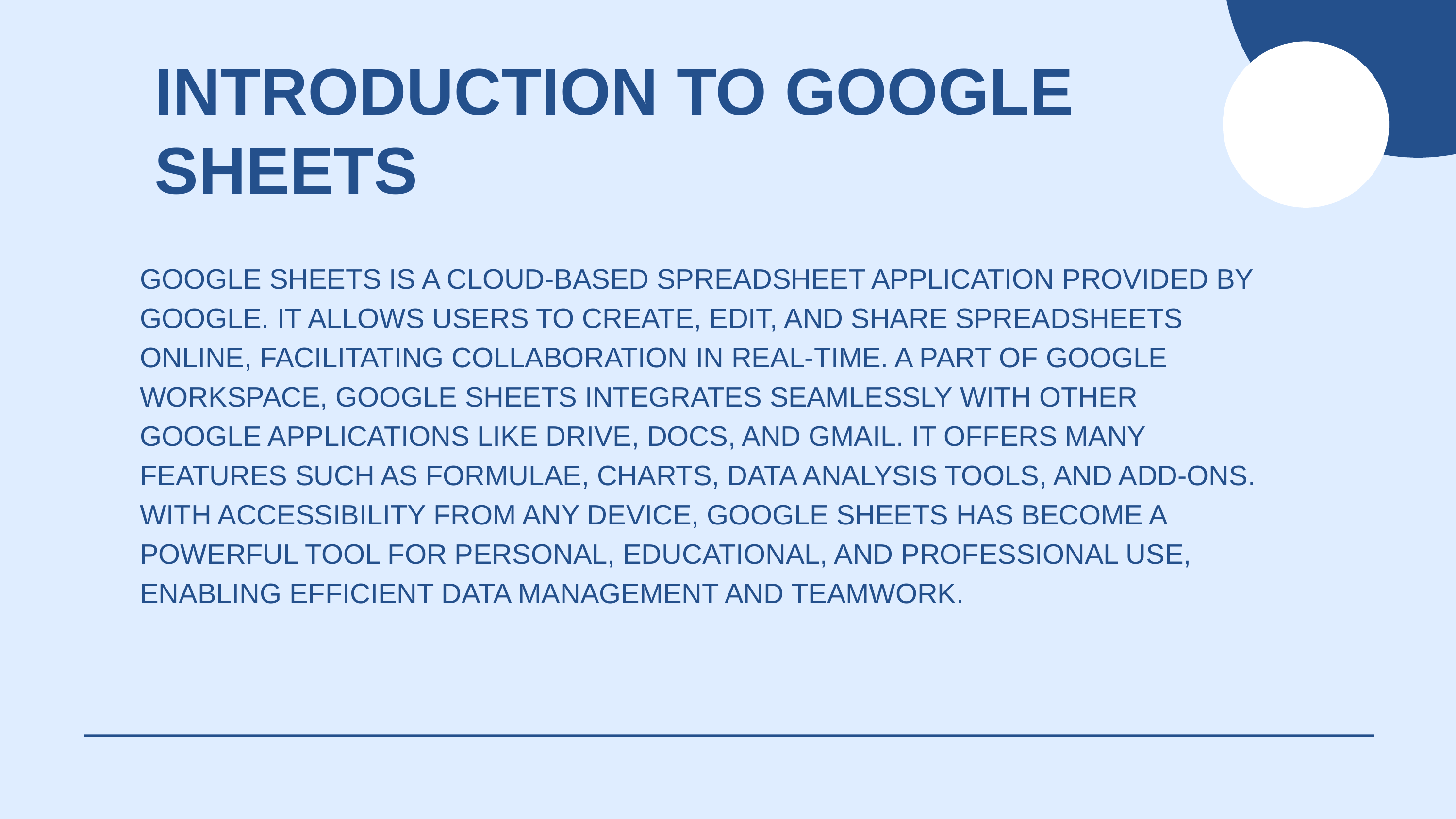

INTRODUCTION TO GOOGLE SHEETS
GOOGLE SHEETS IS A CLOUD-BASED SPREADSHEET APPLICATION PROVIDED BY GOOGLE. IT ALLOWS USERS TO CREATE, EDIT, AND SHARE SPREADSHEETS ONLINE, FACILITATING COLLABORATION IN REAL-TIME. A PART OF GOOGLE WORKSPACE, GOOGLE SHEETS INTEGRATES SEAMLESSLY WITH OTHER GOOGLE APPLICATIONS LIKE DRIVE, DOCS, AND GMAIL. IT OFFERS MANY FEATURES SUCH AS FORMULAE, CHARTS, DATA ANALYSIS TOOLS, AND ADD-ONS. WITH ACCESSIBILITY FROM ANY DEVICE, GOOGLE SHEETS HAS BECOME A POWERFUL TOOL FOR PERSONAL, EDUCATIONAL, AND PROFESSIONAL USE, ENABLING EFFICIENT DATA MANAGEMENT AND TEAMWORK.